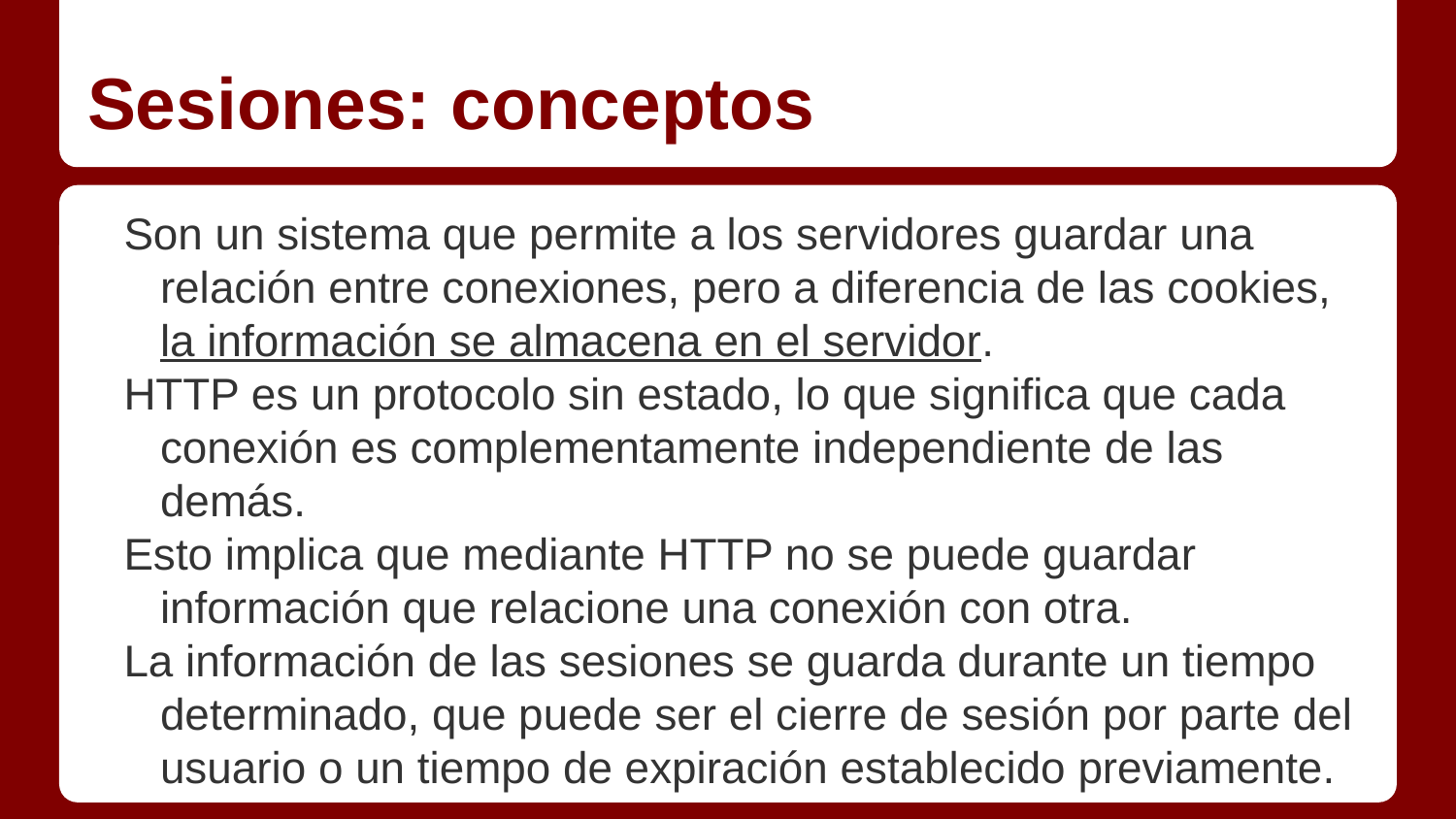

# Sesiones: conceptos
Son un sistema que permite a los servidores guardar una relación entre conexiones, pero a diferencia de las cookies, la información se almacena en el servidor.
HTTP es un protocolo sin estado, lo que significa que cada conexión es complementamente independiente de las demás.
Esto implica que mediante HTTP no se puede guardar información que relacione una conexión con otra.
La información de las sesiones se guarda durante un tiempo determinado, que puede ser el cierre de sesión por parte del usuario o un tiempo de expiración establecido previamente.